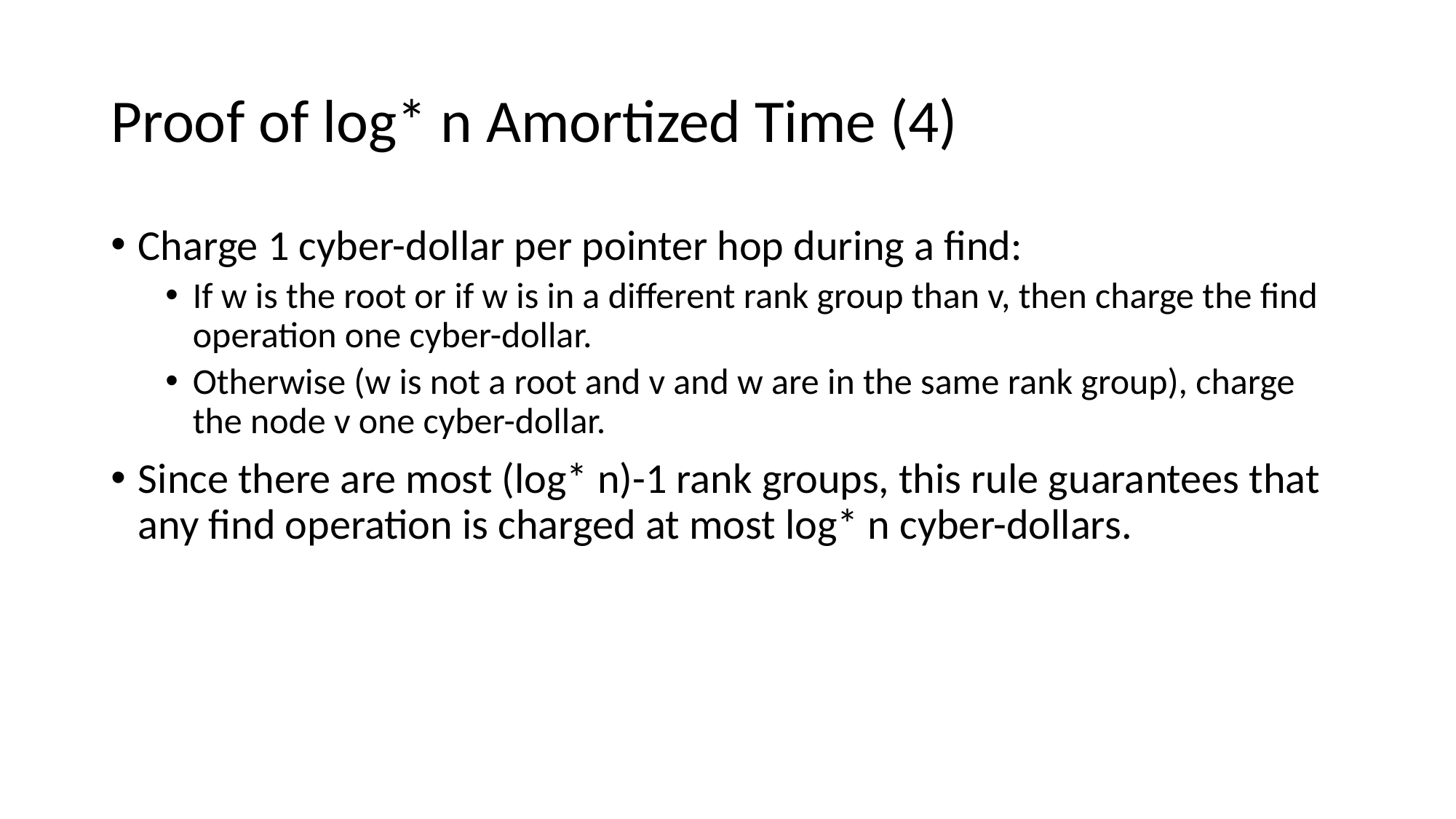

# Proof of log* n Amortized Time (4)
Charge 1 cyber-dollar per pointer hop during a find:
If w is the root or if w is in a different rank group than v, then charge the find operation one cyber-dollar.
Otherwise (w is not a root and v and w are in the same rank group), charge the node v one cyber-dollar.
Since there are most (log* n)-1 rank groups, this rule guarantees that any find operation is charged at most log* n cyber-dollars.